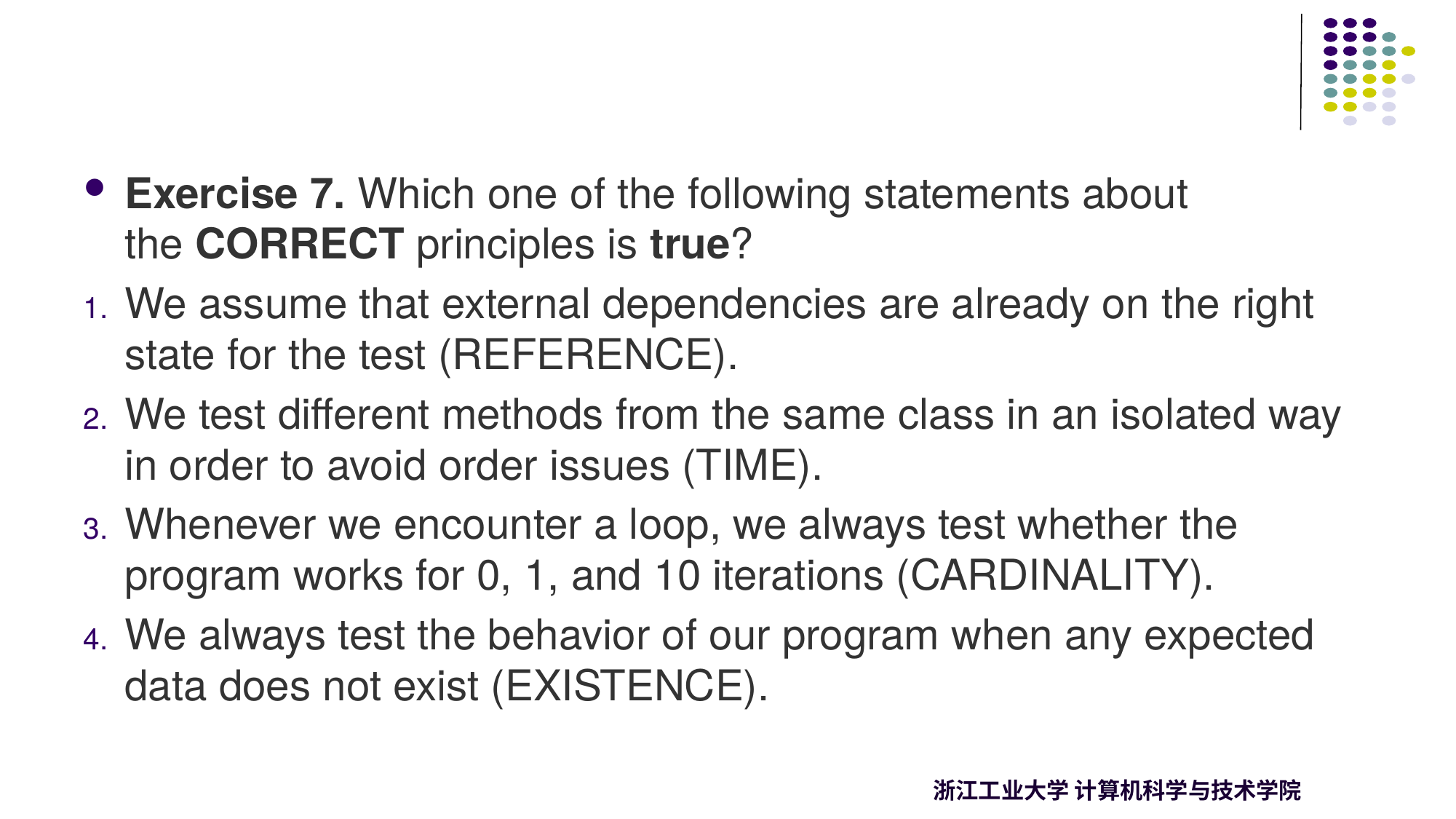

#
Exercise 7. Which one of the following statements about the CORRECT principles is true?
We assume that external dependencies are already on the right state for the test (REFERENCE).
We test different methods from the same class in an isolated way in order to avoid order issues (TIME).
Whenever we encounter a loop, we always test whether the program works for 0, 1, and 10 iterations (CARDINALITY).
We always test the behavior of our program when any expected data does not exist (EXISTENCE).